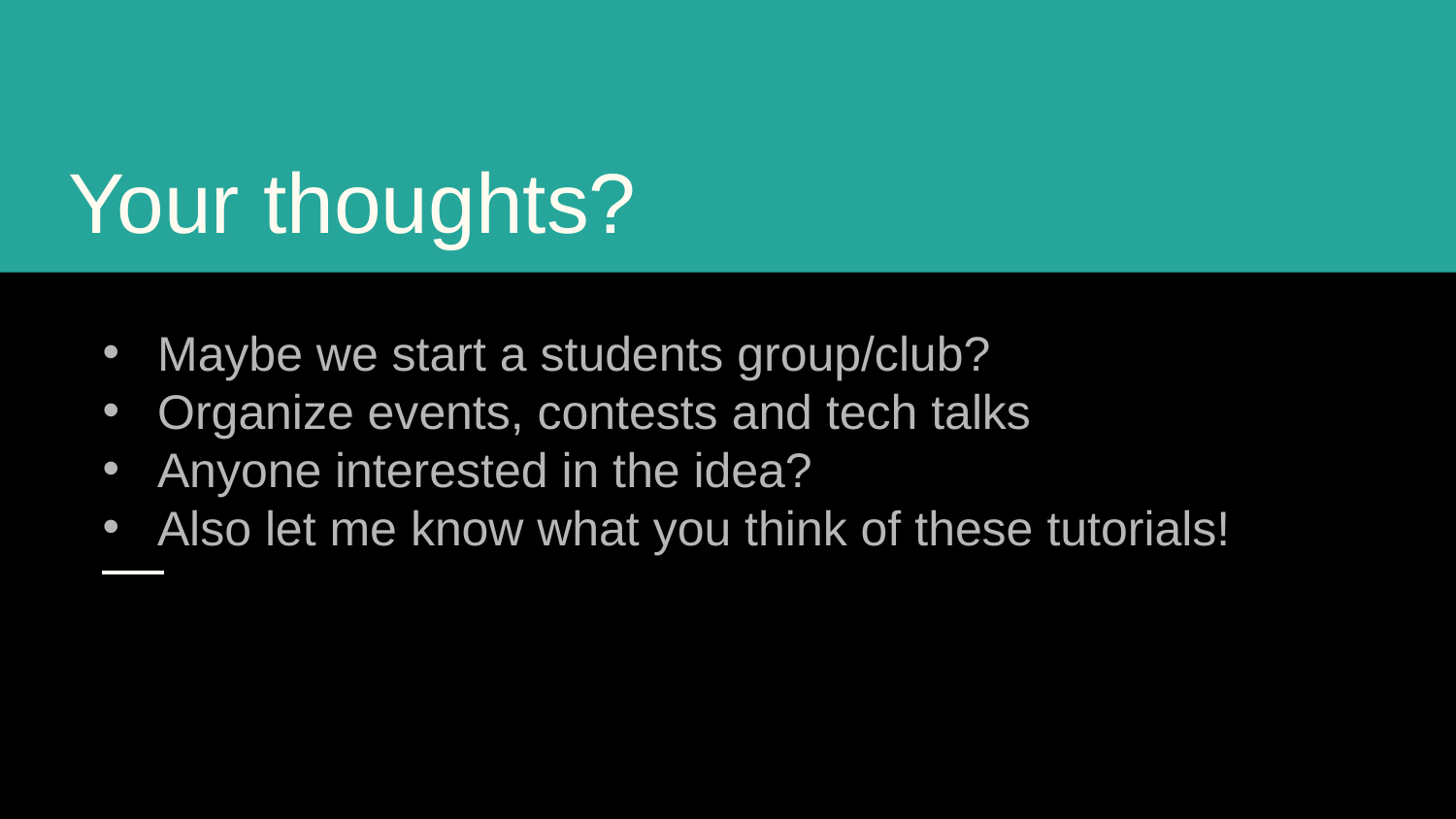

# Your thoughts?
Maybe we start a students group/club?
Organize events, contests and tech talks
Anyone interested in the idea?
Also let me know what you think of these tutorials!